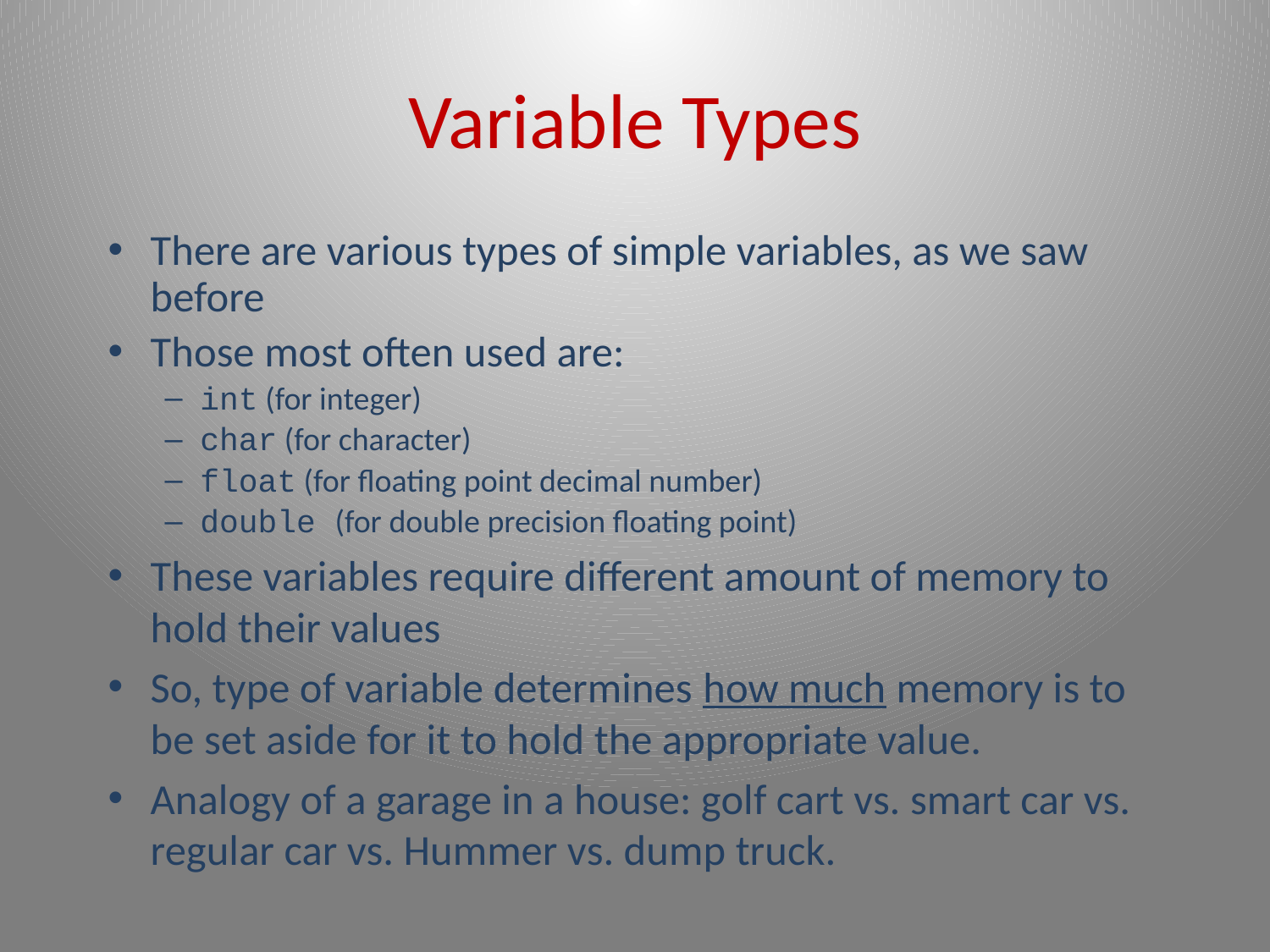

# Variable Types
There are various types of simple variables, as we saw before
Those most often used are:
int (for integer)
char (for character)
float (for floating point decimal number)
double (for double precision floating point)
These variables require different amount of memory to hold their values
So, type of variable determines how much memory is to be set aside for it to hold the appropriate value.
Analogy of a garage in a house: golf cart vs. smart car vs. regular car vs. Hummer vs. dump truck.